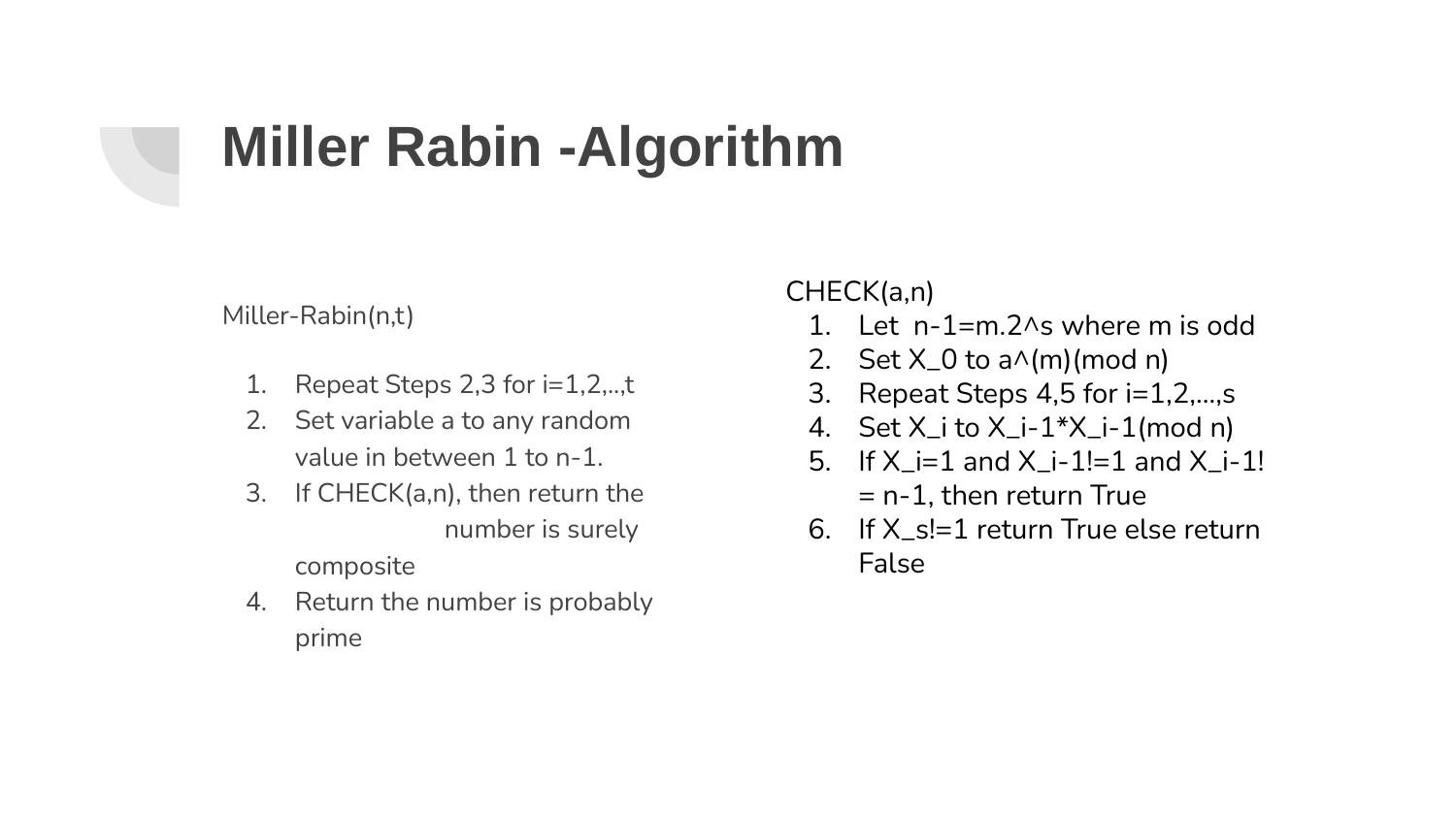

# Miller Rabin -Algorithm
CHECK(a,n)
Let  n-1=m.2^s where m is odd
Set X_0 to a^(m)(mod n)
Repeat Steps 4,5 for i=1,2,...,s
Set X_i to X_i-1*X_i-1(mod n)
If X_i=1 and X_i-1!=1 and X_i-1!= n-1, then return True
If X_s!=1 return True else return False

Miller-Rabin(n,t)
Repeat Steps 2,3 for i=1,2,..,t
Set variable a to any random value in between 1 to n-1.
If CHECK(a,n), then return the                         number is surely composite
Return the number is probably prime